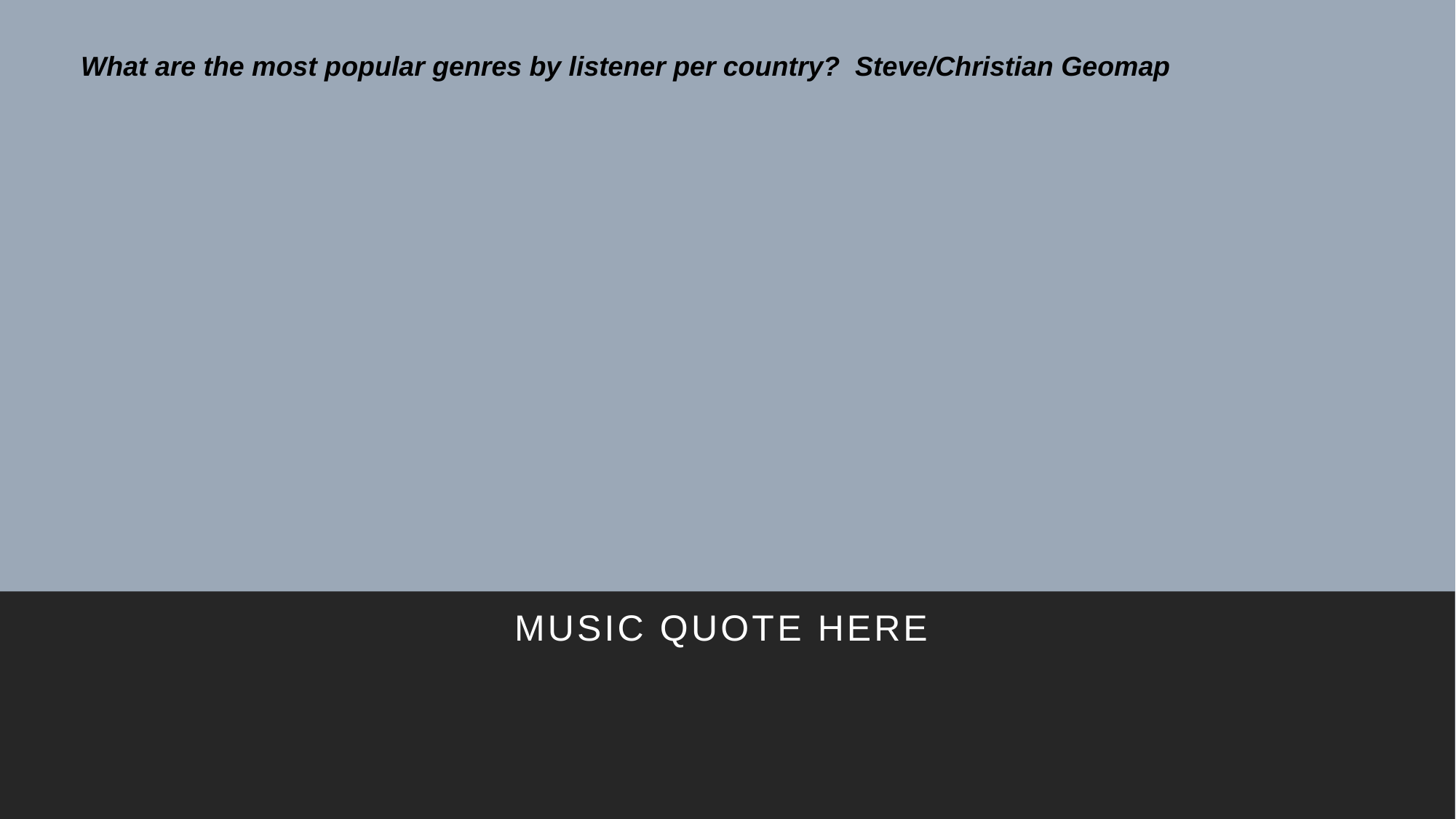

What are the most popular genres by listener per country?  Steve/Christian Geomap

Music quote here